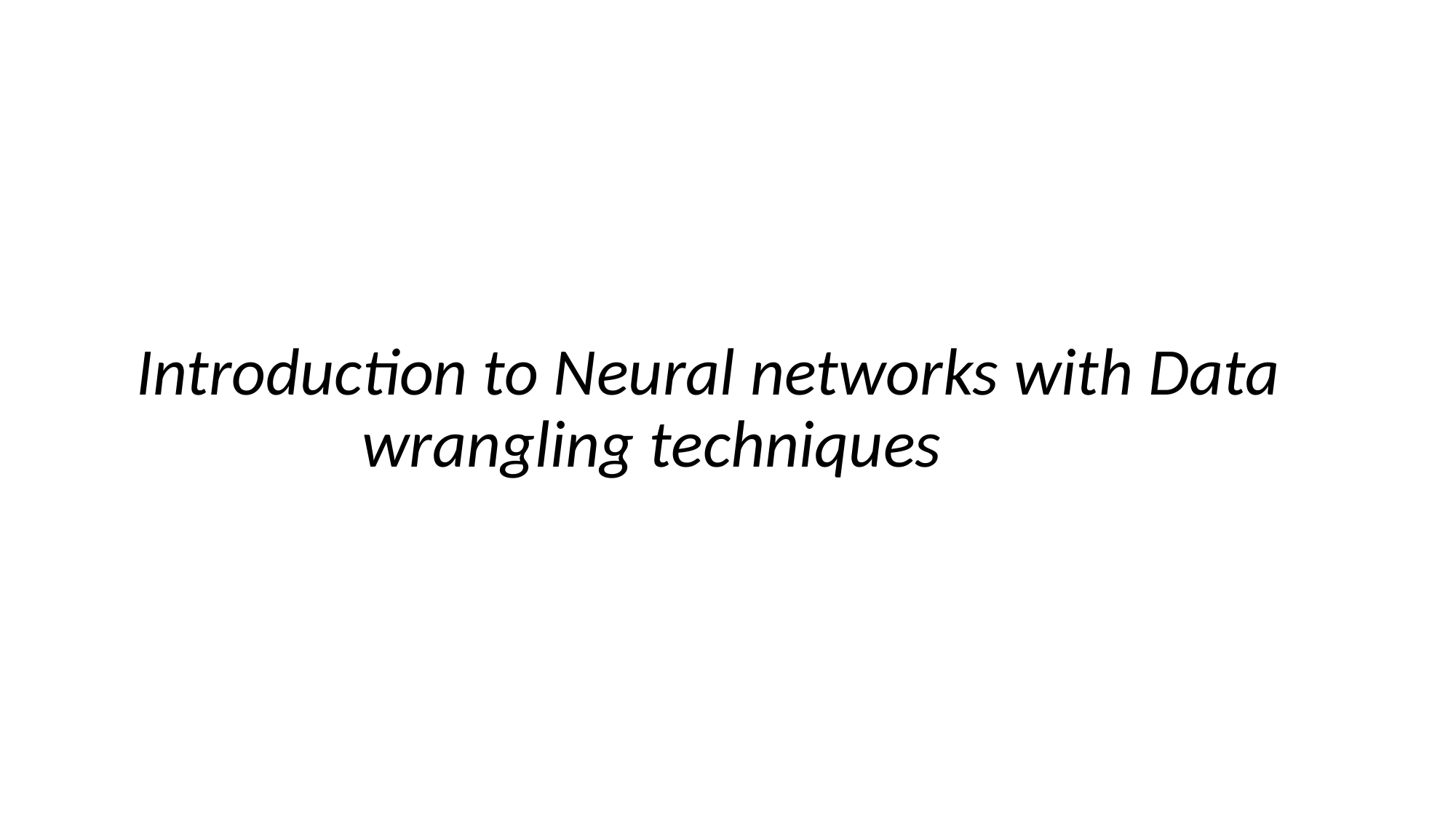

# Introduction to Neural networks with Data wrangling techniques